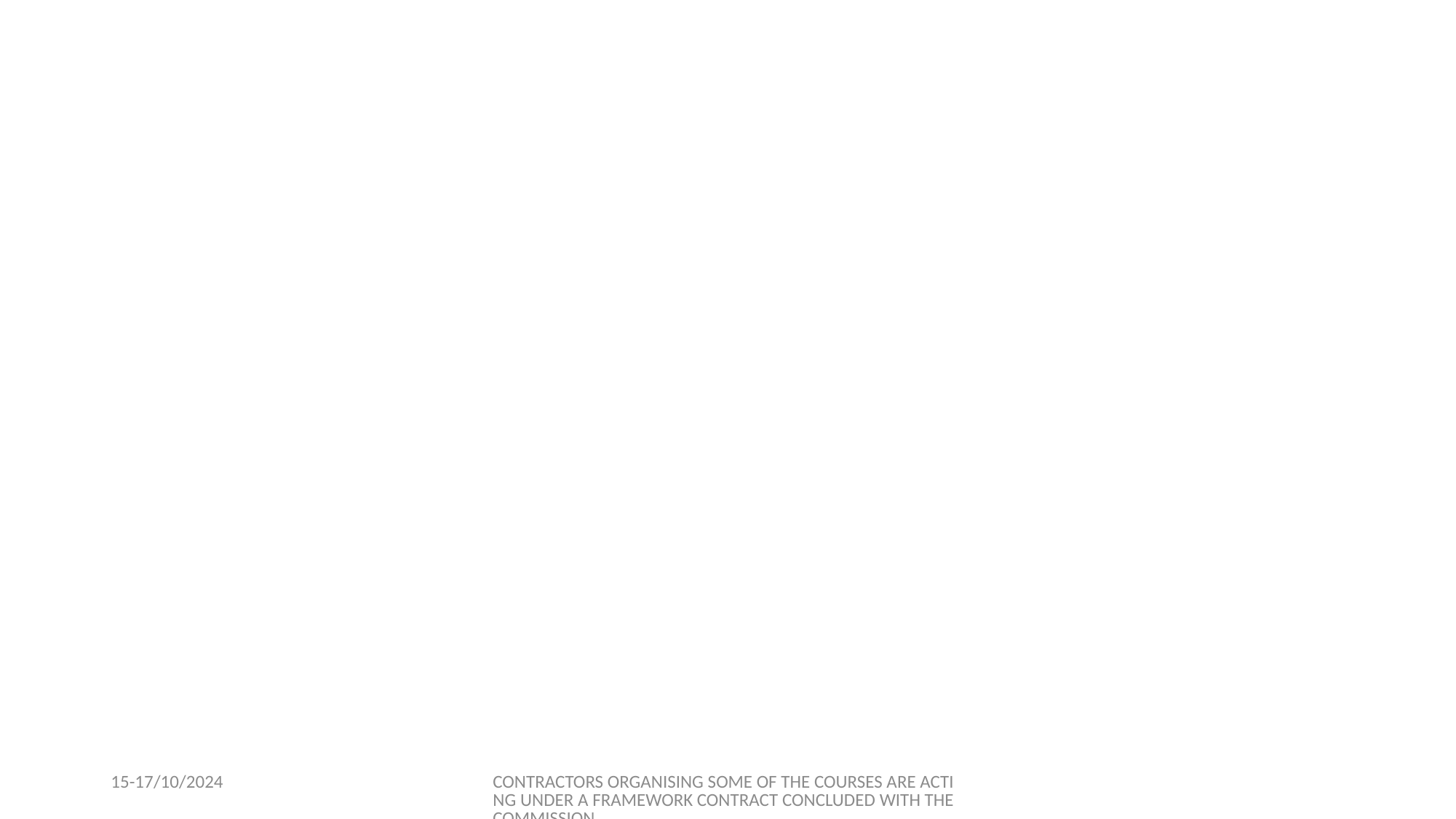

#

15-17/10/2024
CONTRACTORS ORGANISING SOME OF THE COURSES ARE ACTING UNDER A FRAMEWORK CONTRACT CONCLUDED WITH THE COMMISSION